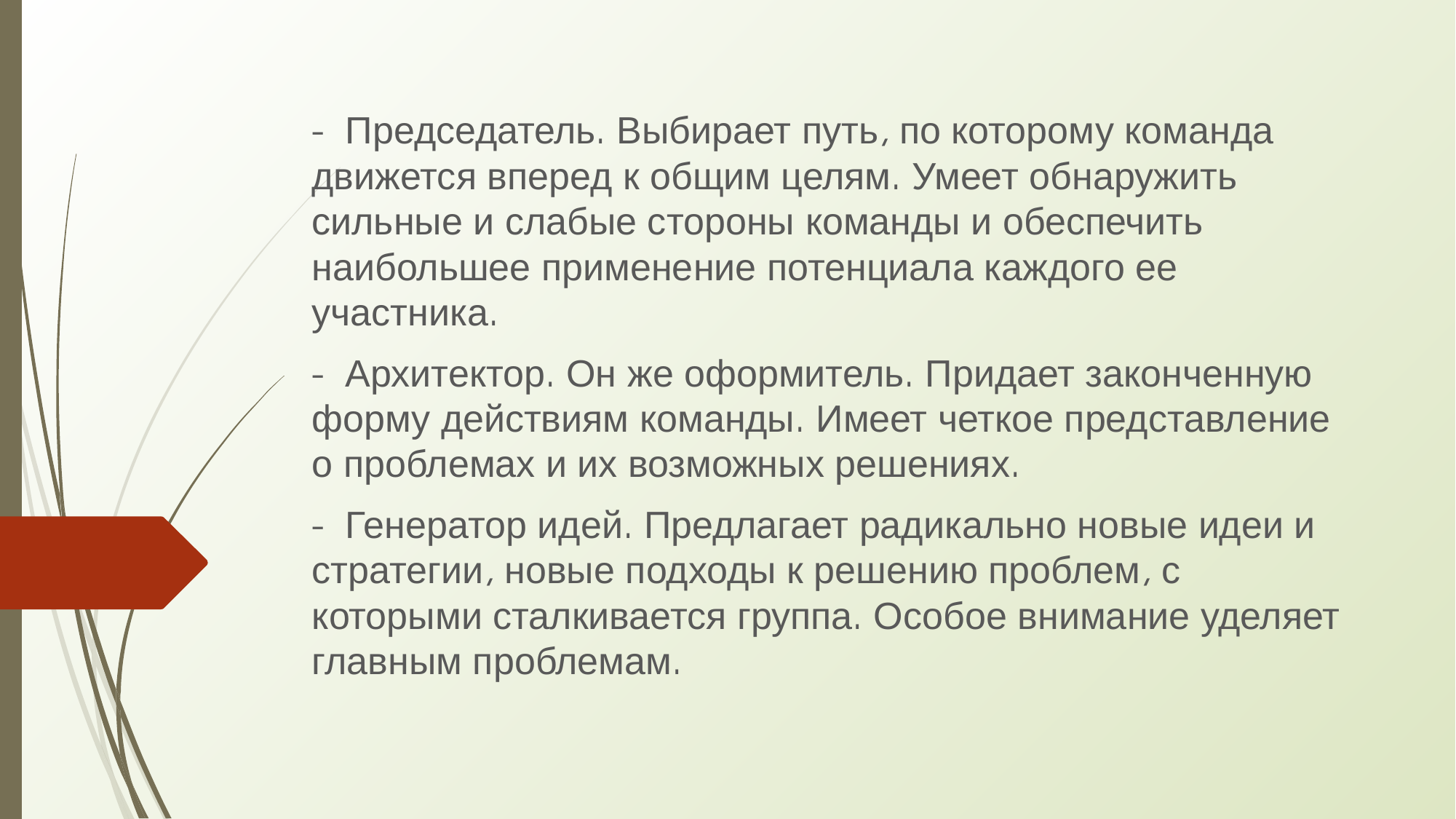

-  Председатель. Выбирает путь, по которому команда движется вперед к общим целям. Умеет обнаружить сильные и слабые стороны команды и обеспечить наибольшее применение потенциала каждого ее участника.
-  Архитектор. Он же оформитель. Придает законченную форму действиям команды. Имеет четкое представление о проблемах и их возможных решениях.
-  Генератор идей. Предлагает радикально новые идеи и стратегии, новые подходы к решению проблем, с которыми сталкивается группа. Особое внимание уделяет главным проблемам.